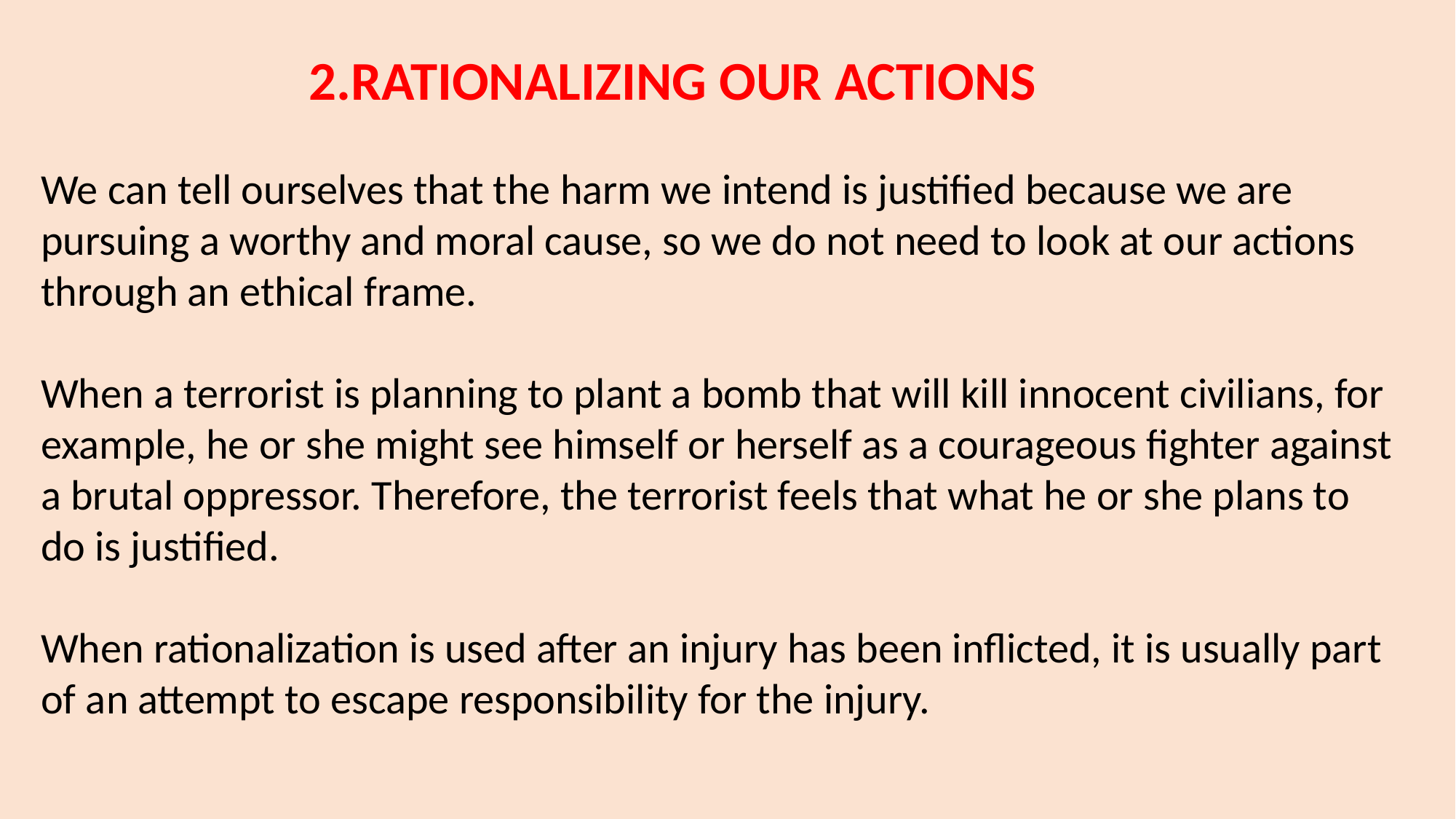

2.RATIONALIZING OUR ACTIONS

We can tell ourselves that the harm we intend is justified because we are pursuing a worthy and moral cause, so we do not need to look at our actions through an ethical frame.

When a terrorist is planning to plant a bomb that will kill innocent civilians, for example, he or she might see himself or herself as a courageous fighter against a brutal oppressor. Therefore, the terrorist feels that what he or she plans to do is justified.

When rationalization is used after an injury has been inflicted, it is usually part of an attempt to escape responsibility for the injury.